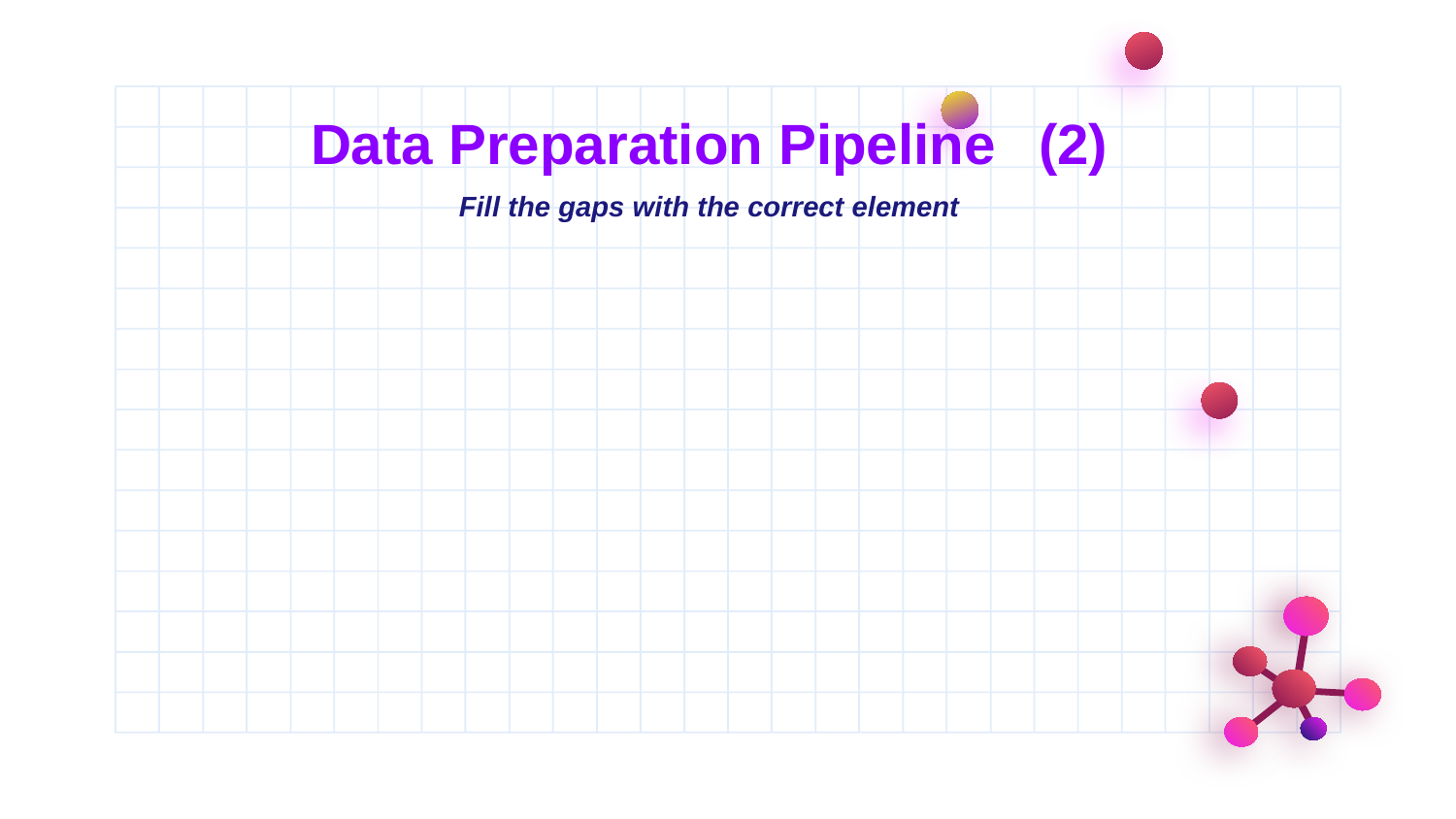

Data Preparation Pipeline	(2)
Fill the gaps with the correct element